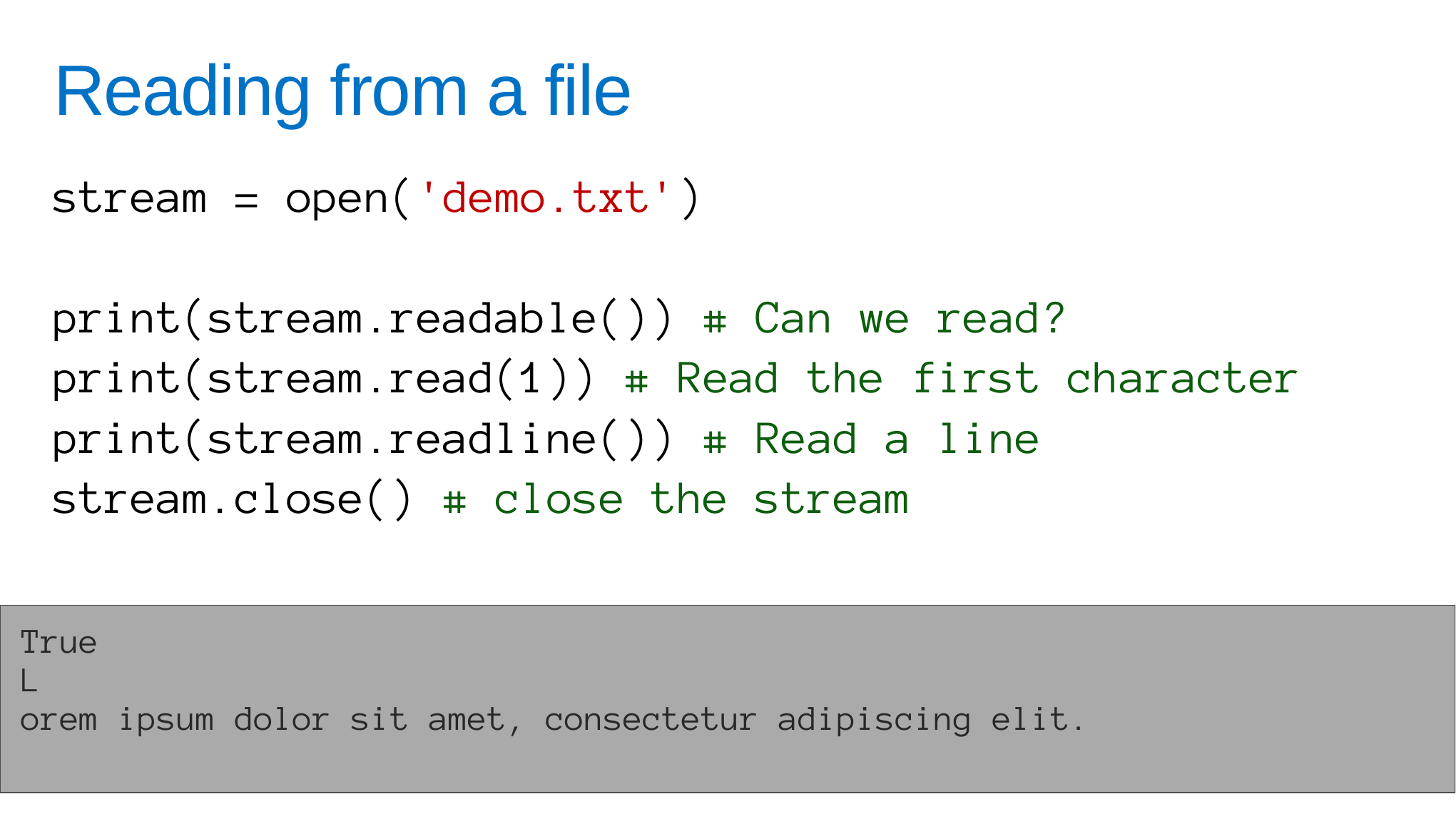

# Reading from a file
stream = open('demo.txt')

print(stream.readable()) # Can we read?
print(stream.read(1)) # Read the first character
print(stream.readline()) # Read a line
stream.close() # close the stream
True
L
orem ipsum dolor sit amet, consectetur adipiscing elit.